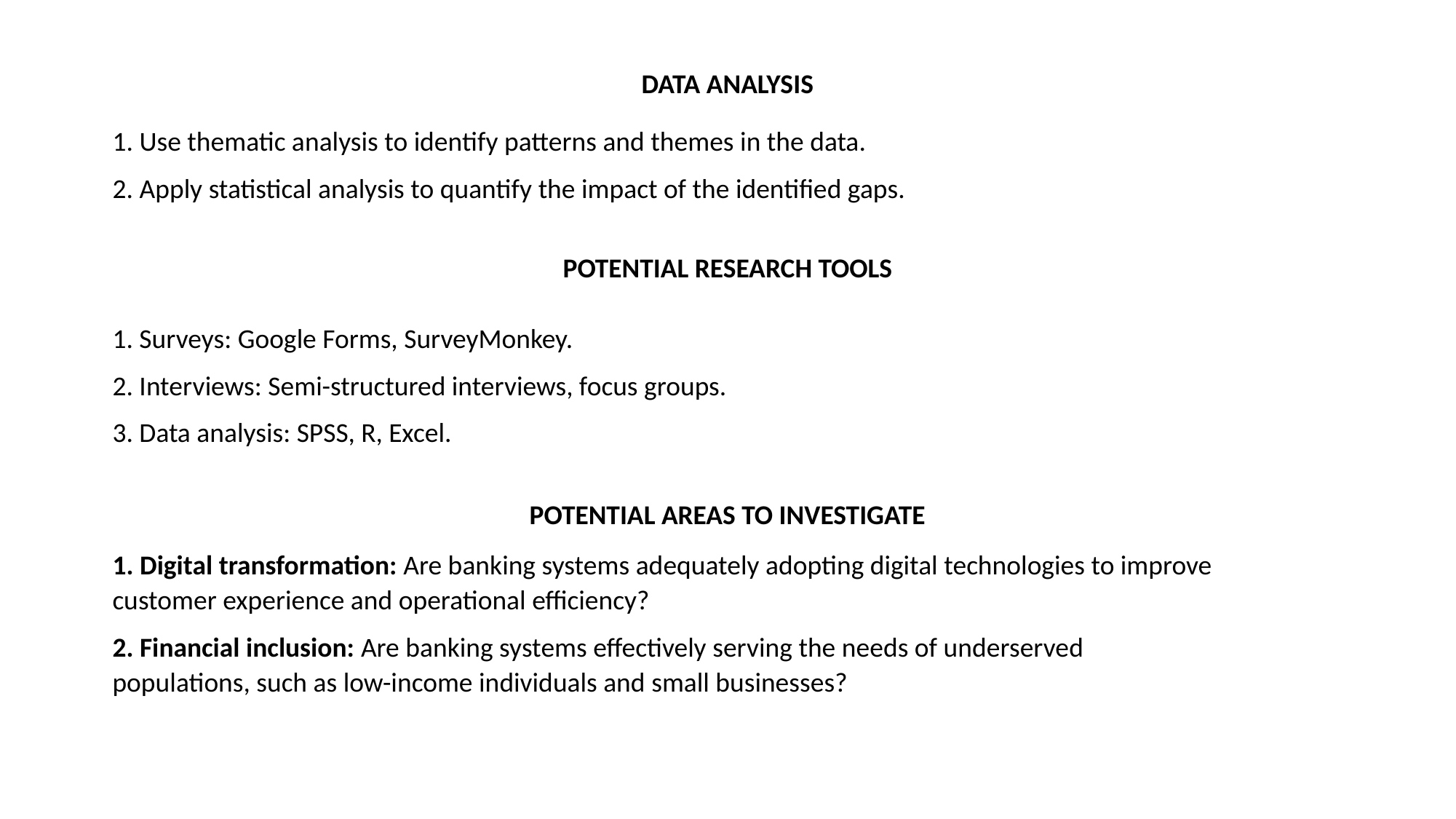

DATA ANALYSIS
1. Use thematic analysis to identify patterns and themes in the data.
2. Apply statistical analysis to quantify the impact of the identified gaps.
POTENTIAL RESEARCH TOOLS
1. Surveys: Google Forms, SurveyMonkey.
2. Interviews: Semi-structured interviews, focus groups.
3. Data analysis: SPSS, R, Excel.
POTENTIAL AREAS TO INVESTIGATE
1. Digital transformation: Are banking systems adequately adopting digital technologies to improve customer experience and operational efficiency?
2. Financial inclusion: Are banking systems effectively serving the needs of underserved populations, such as low-income individuals and small businesses?